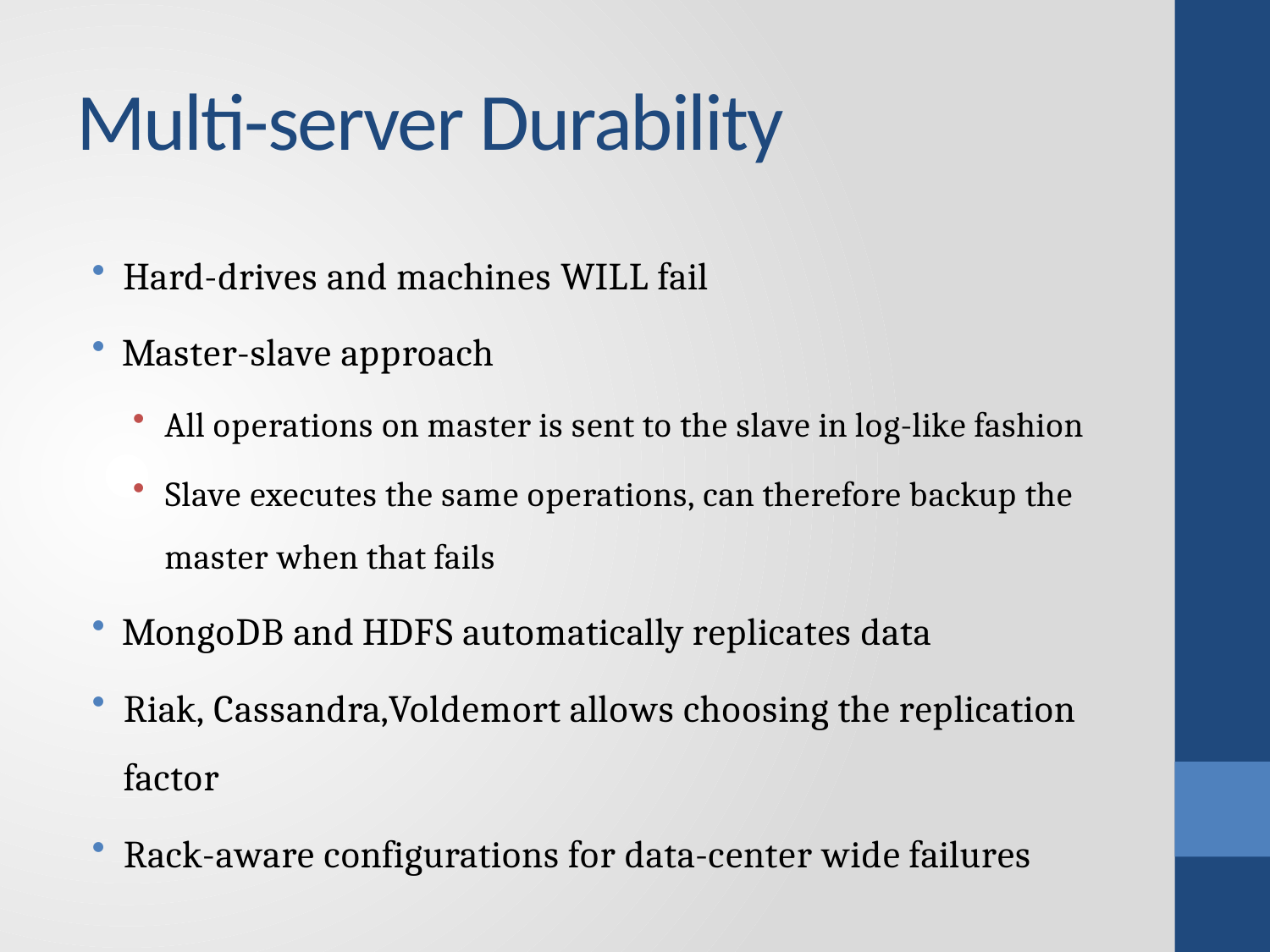

# Multi-server Durability
Hard-drives and machines WILL fail
Master-slave approach
All operations on master is sent to the slave in log-like fashion
Slave executes the same operations, can therefore backup the master when that fails
MongoDB and HDFS automatically replicates data
Riak, Cassandra,Voldemort allows choosing the replication factor
Rack-aware configurations for data-center wide failures